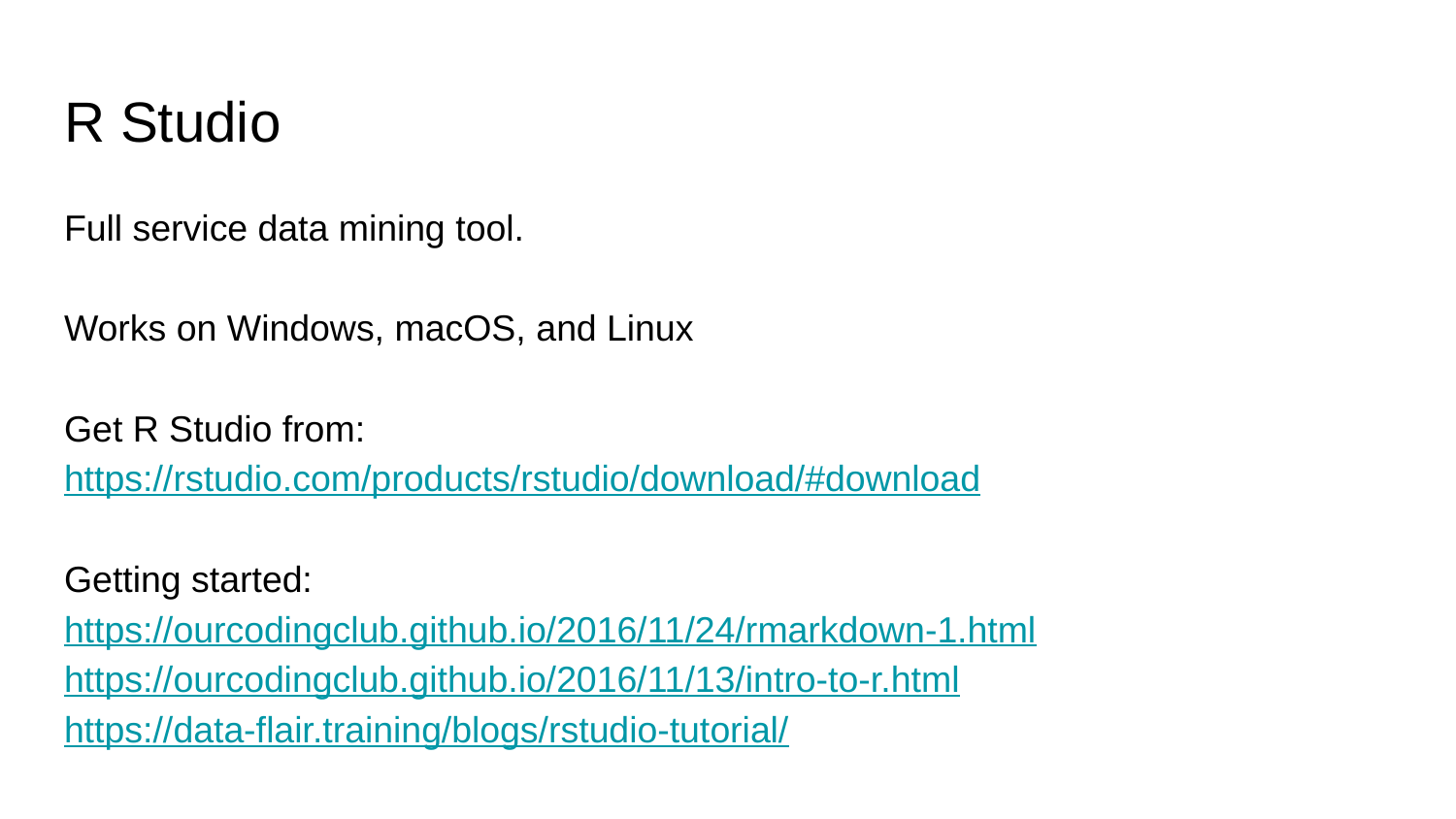

# R Studio
Full service data mining tool.

Works on Windows, macOS, and Linux

Get R Studio from:
https://rstudio.com/products/rstudio/download/#download

Getting started:
https://ourcodingclub.github.io/2016/11/24/rmarkdown-1.html
https://ourcodingclub.github.io/2016/11/13/intro-to-r.html
https://data-flair.training/blogs/rstudio-tutorial/